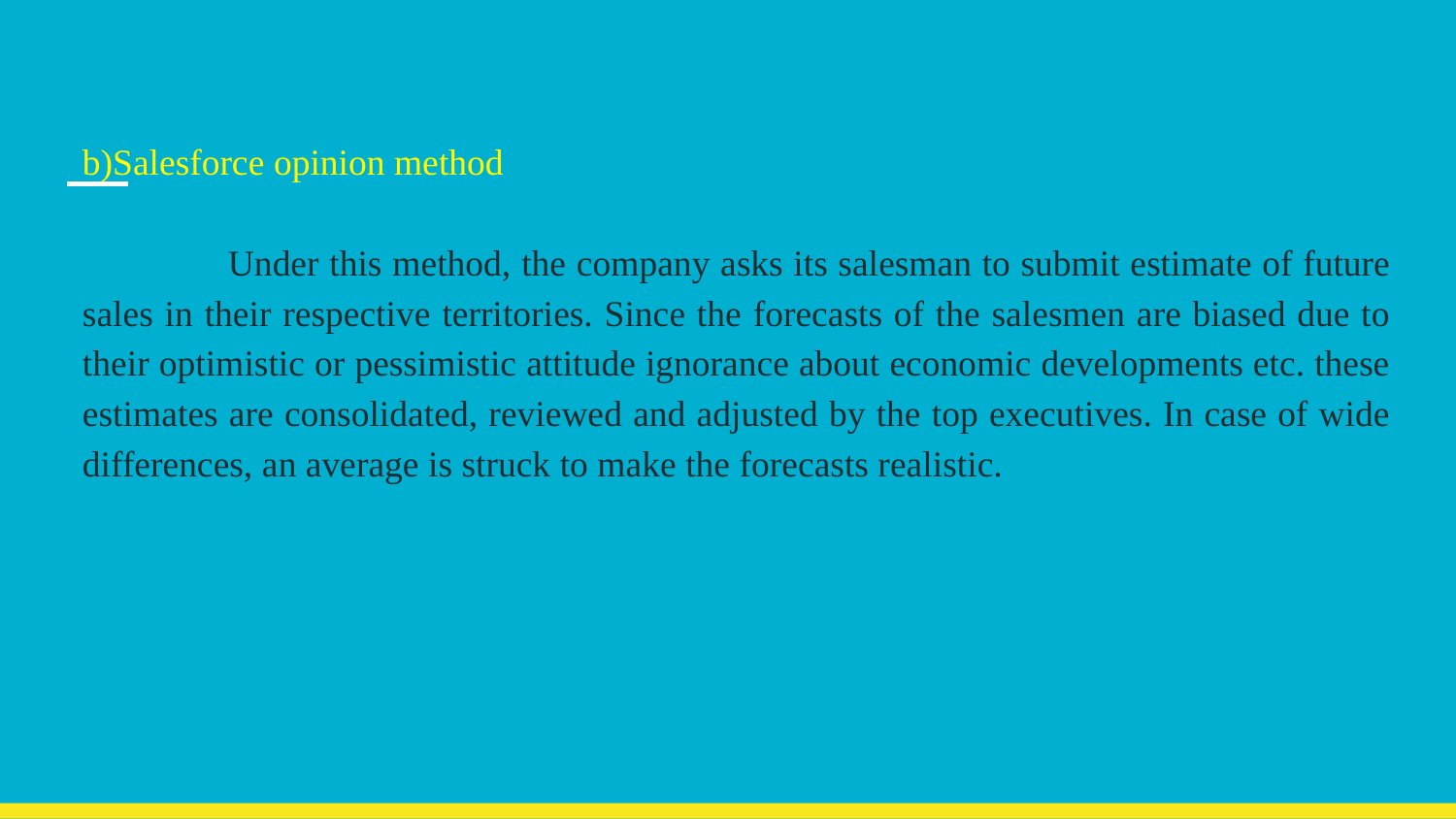

b)Salesforce opinion method

	Under this method, the company asks its salesman to submit estimate of future sales in their respective territories. Since the forecasts of the salesmen are biased due to their optimistic or pessimistic attitude ignorance about economic developments etc. these estimates are consolidated, reviewed and adjusted by the top executives. In case of wide differences, an average is struck to make the forecasts realistic.